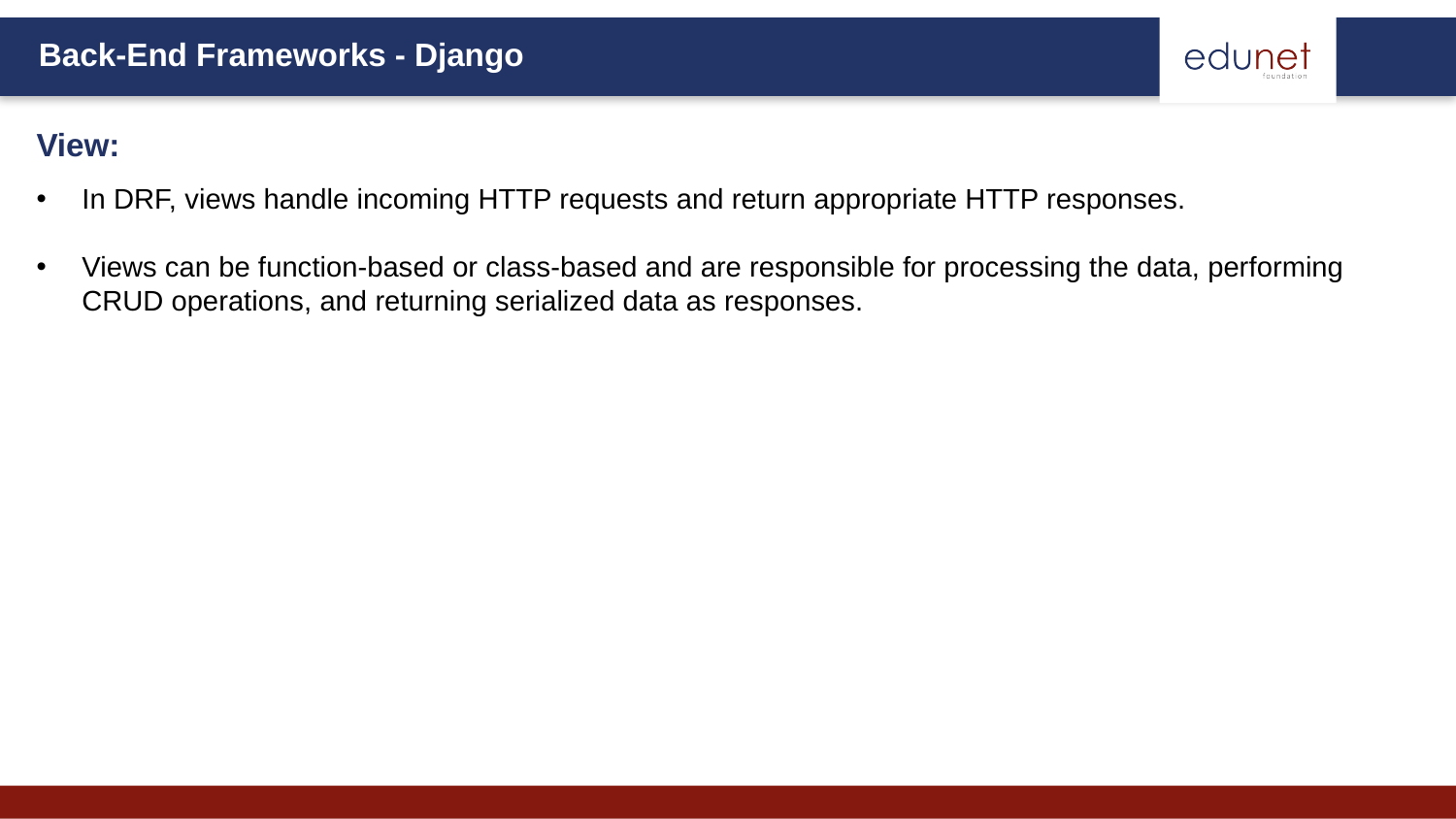

View:
# In DRF, views handle incoming HTTP requests and return appropriate HTTP responses.

Views can be function-based or class-based and are responsible for processing the data, performing CRUD operations, and returning serialized data as responses.